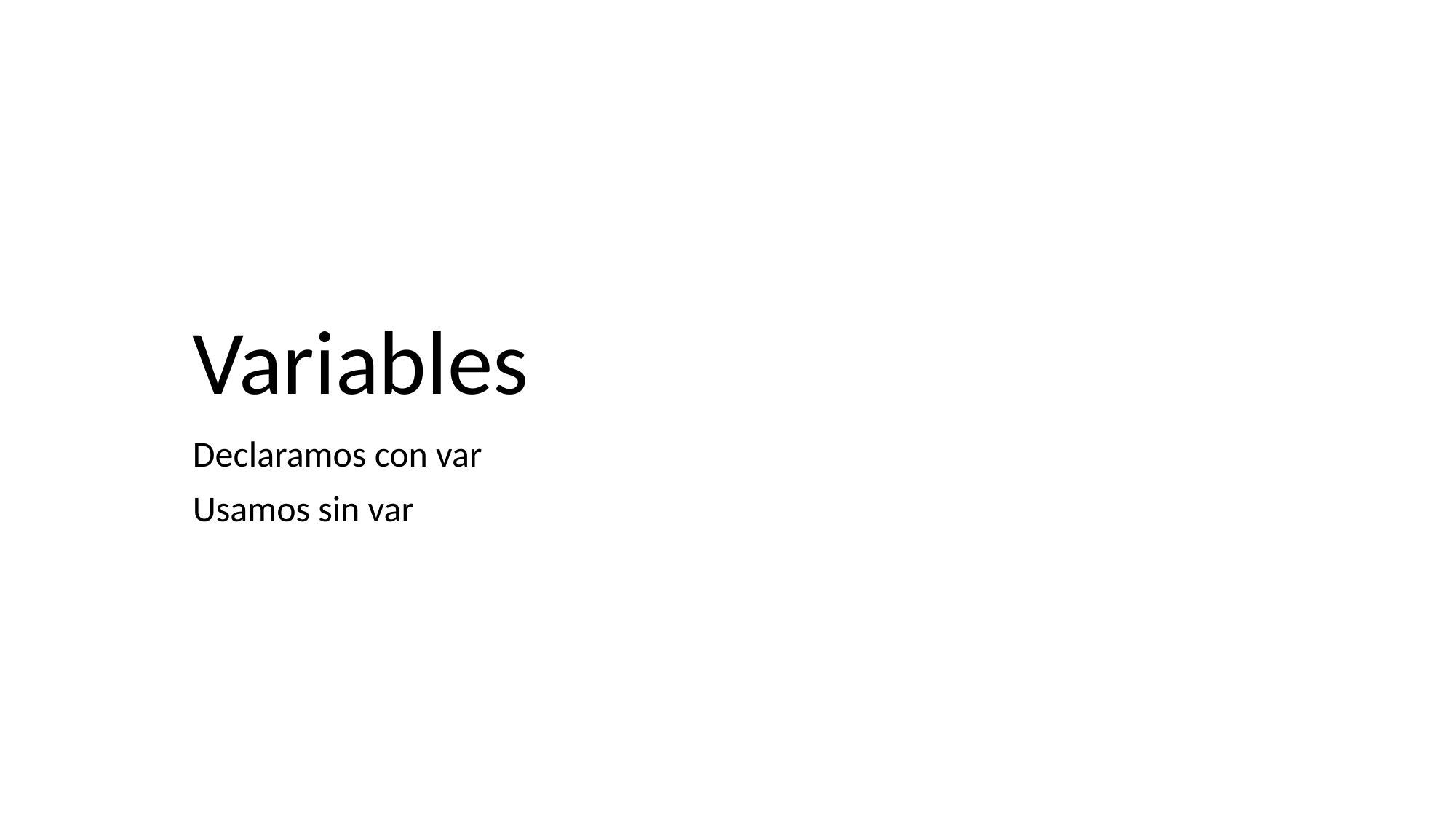

# Variables
Declaramos con var
Usamos sin var